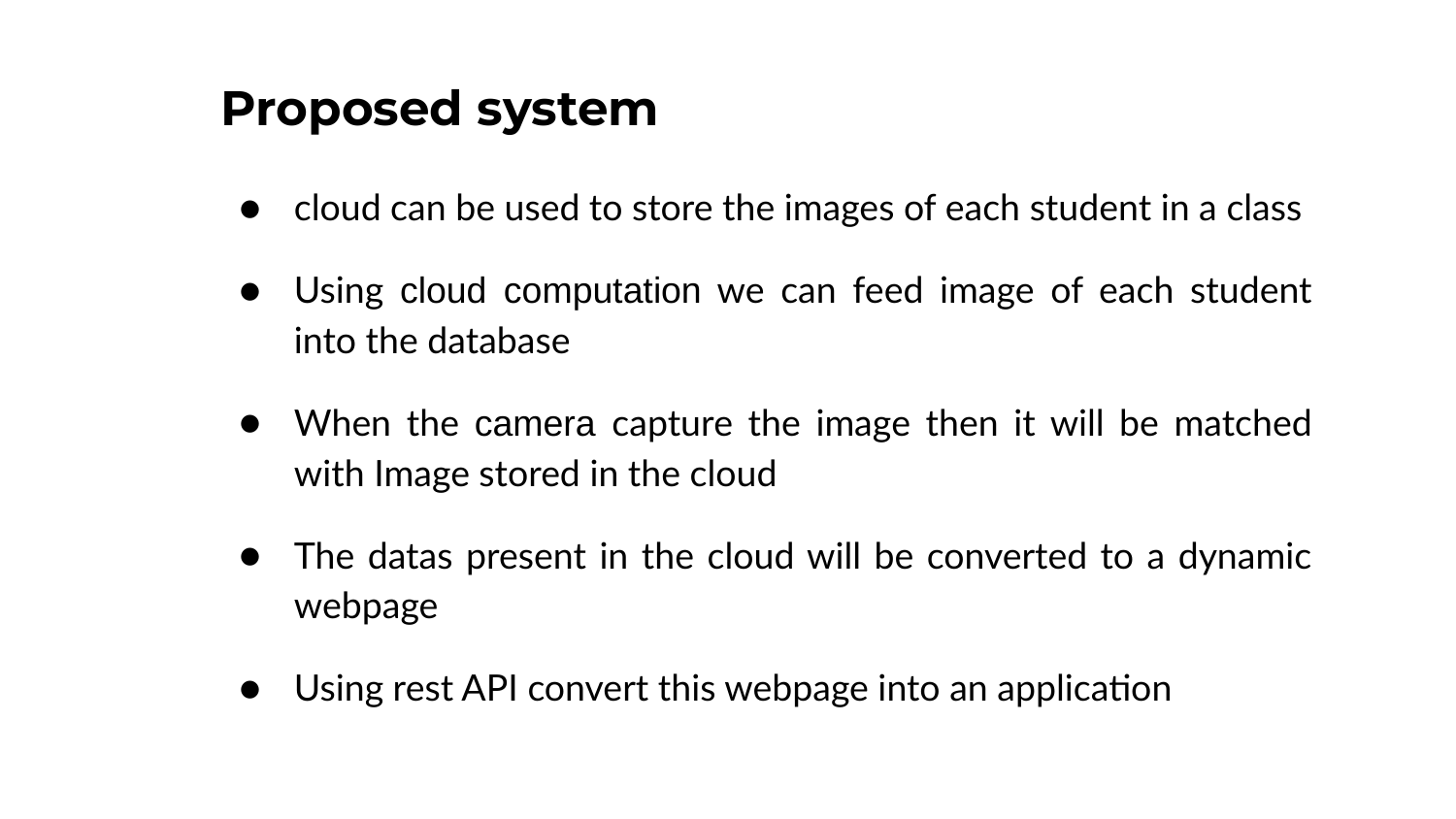

# Proposed system
cloud can be used to store the images of each student in a class
Using cloud computation we can feed image of each student into the database
When the camera capture the image then it will be matched with Image stored in the cloud
The datas present in the cloud will be converted to a dynamic webpage
Using rest API convert this webpage into an application